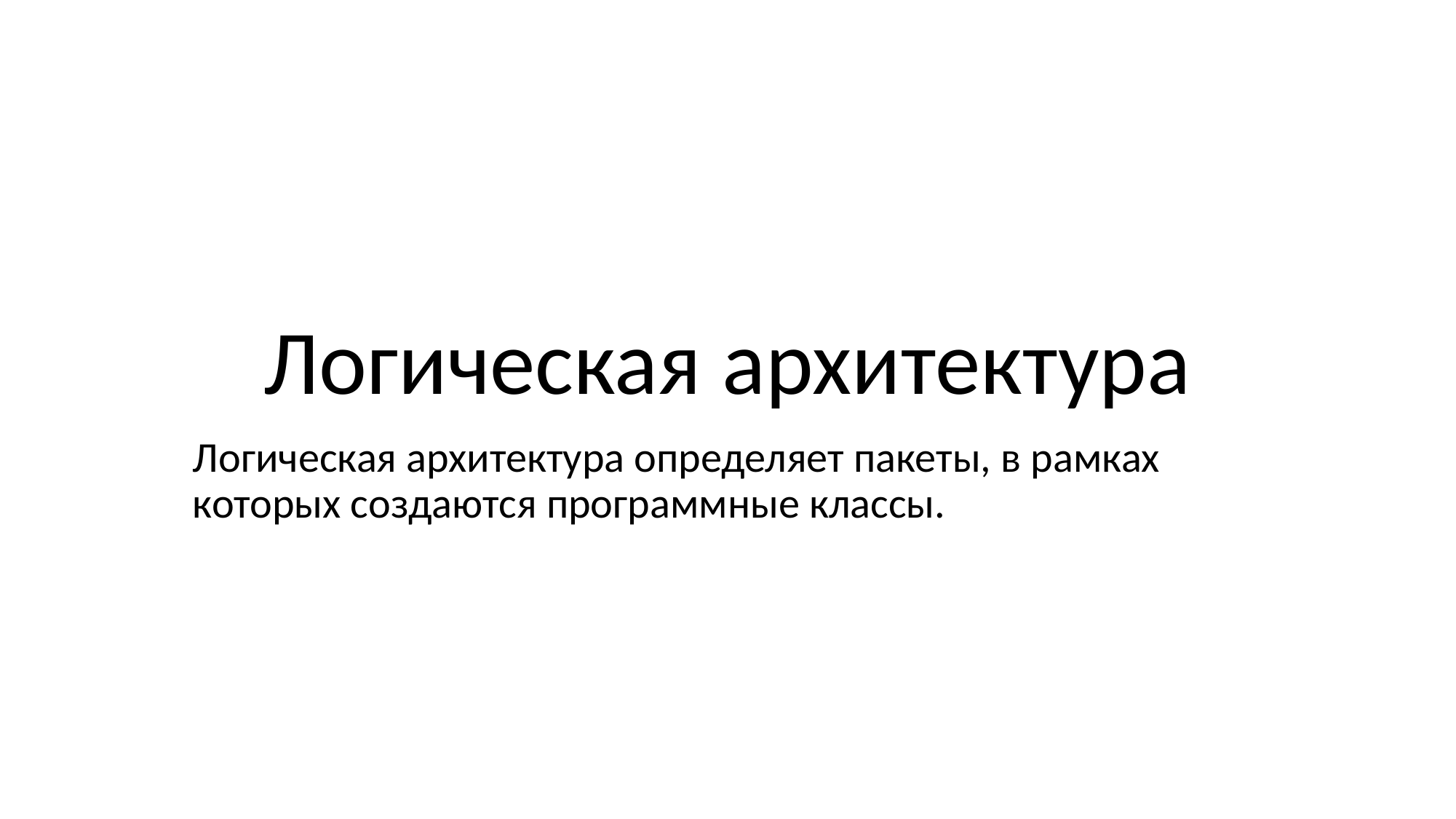

# Логическая архитектура
Логическая архитектура определяет пакеты, в рамках которых создаются программные классы.